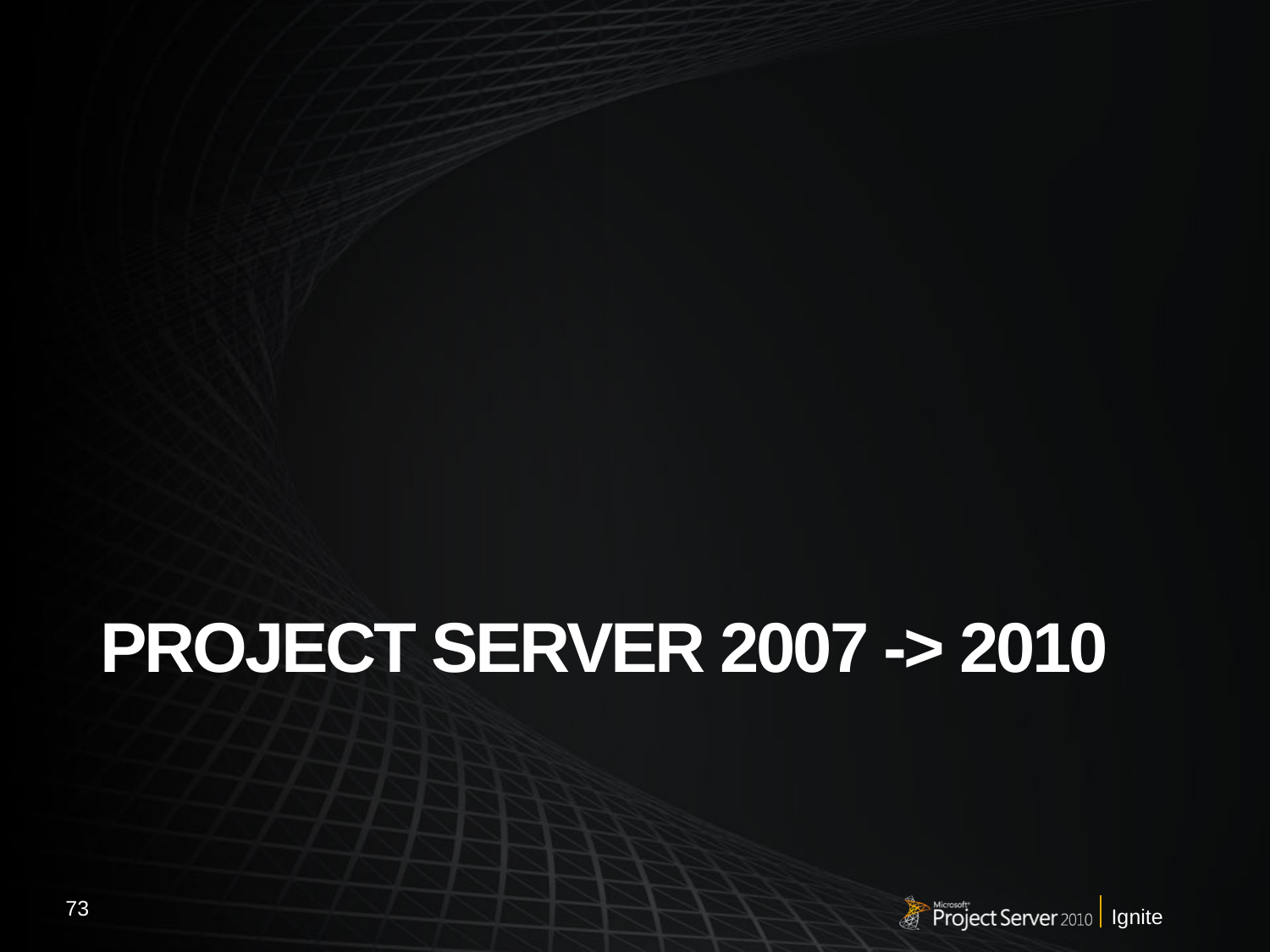

# Project Server 2007 -> 2010

73